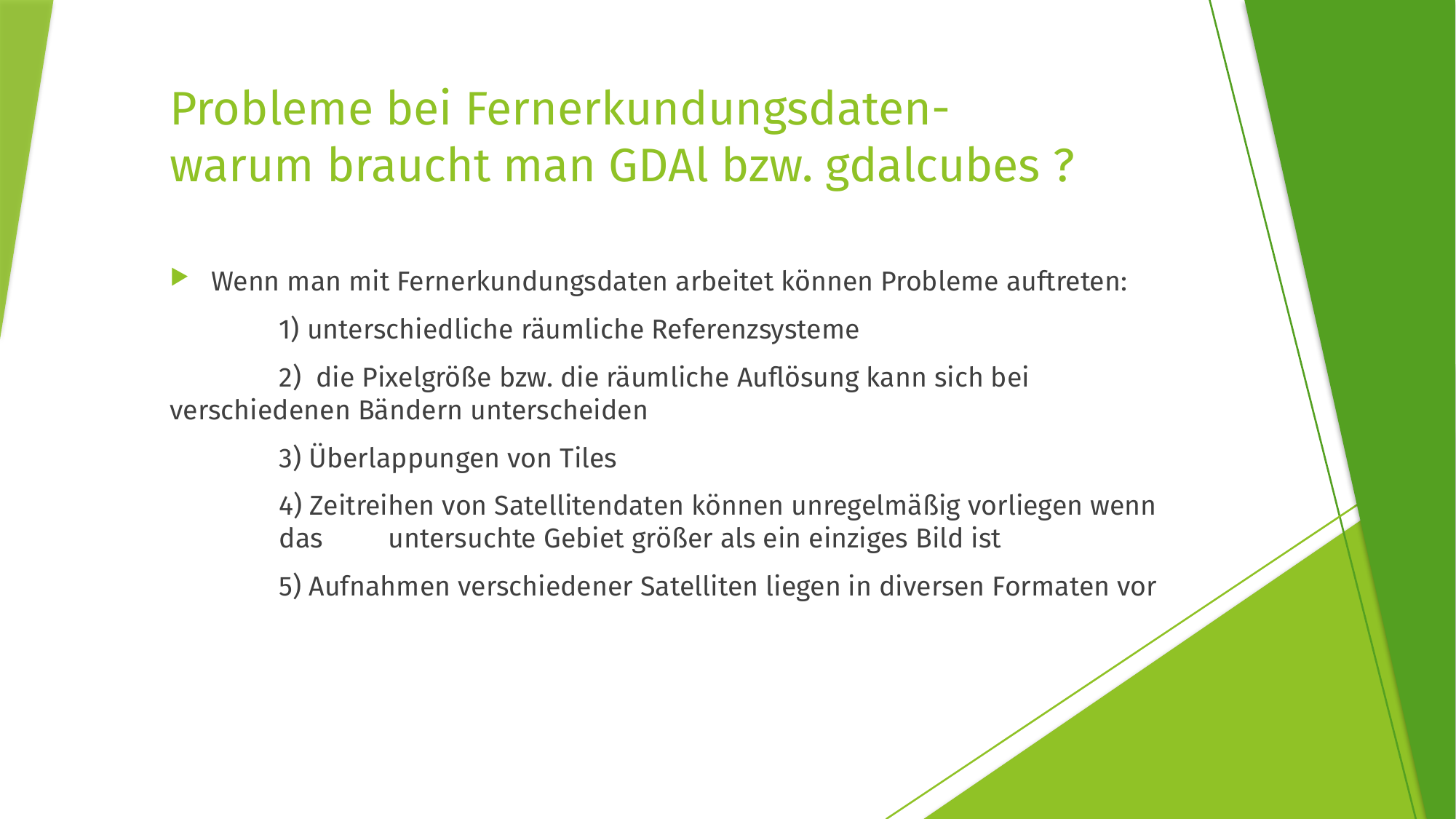

# Probleme bei Fernerkundungsdaten- warum braucht man GDAl bzw. gdalcubes ?
Wenn man mit Fernerkundungsdaten arbeitet können Probleme auftreten:
	1) unterschiedliche räumliche Referenzsysteme
	2)  die Pixelgröße bzw. die räumliche Auflösung kann sich bei 	verschiedenen Bändern unterscheiden
	3) Überlappungen von Tiles
	4) Zeitreihen von Satellitendaten können unregelmäßig vorliegen wenn 	das 	untersuchte Gebiet größer als ein einziges Bild ist
	5) Aufnahmen verschiedener Satelliten liegen in diversen Formaten vor